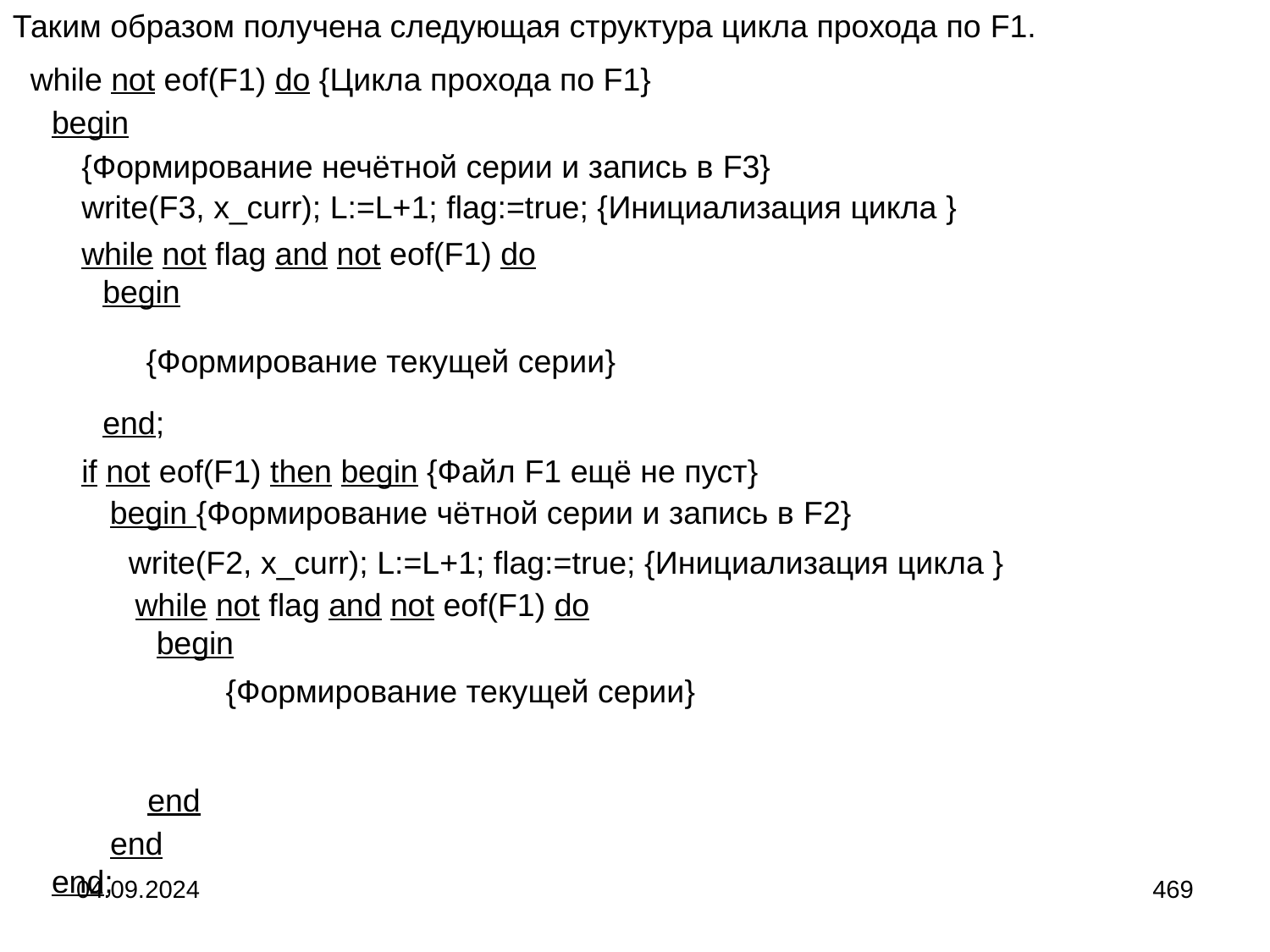

Таким образом получена следующая структура цикла прохода по F1.
  while not eof(F1) do {Цикла прохода по F1}
begin
{Формирование нечётной серии и запись в F3}
write(F3, x_curr); L:=L+1; flag:=true; {Инициализация цикла }
while not flag and not eof(F1) do
begin
{Формирование текущей серии}
end;
if not eof(F1) then begin {Файл F1 ещё не пуст}
begin {Формирование чётной серии и запись в F2}
write(F2, x_curr); L:=L+1; flag:=true; {Инициализация цикла }
while not flag and not eof(F1) do
begin
{Формирование текущей серии}
end
end
end;
04.09.2024
469